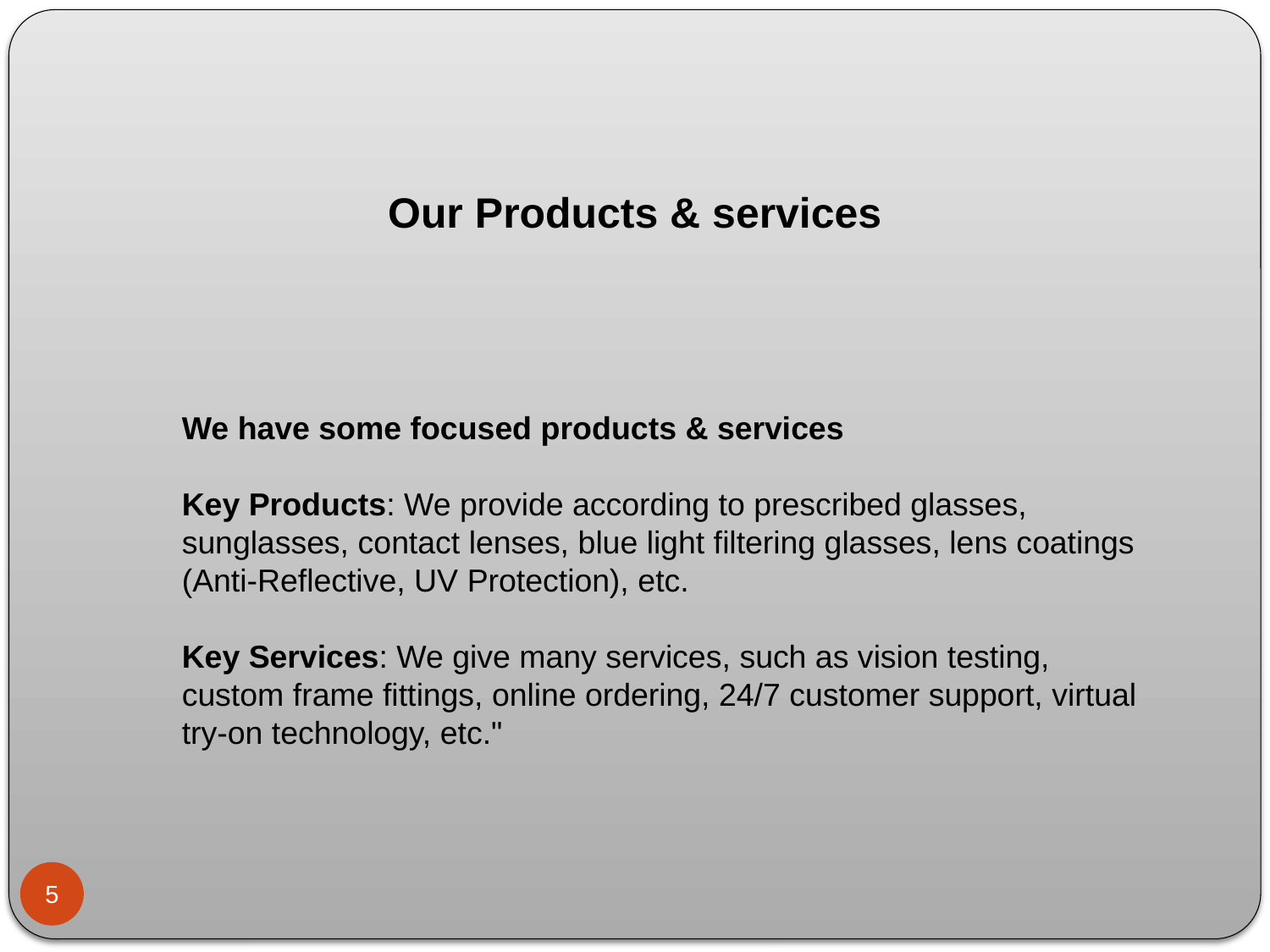

Our Products & services
We have some focused products & services

Key Products: We provide according to prescribed glasses, sunglasses, contact lenses, blue light filtering glasses, lens coatings (Anti-Reflective, UV Protection), etc.

Key Services: We give many services, such as vision testing, custom frame fittings, online ordering, 24/7 customer support, virtual try-on technology, etc."

5